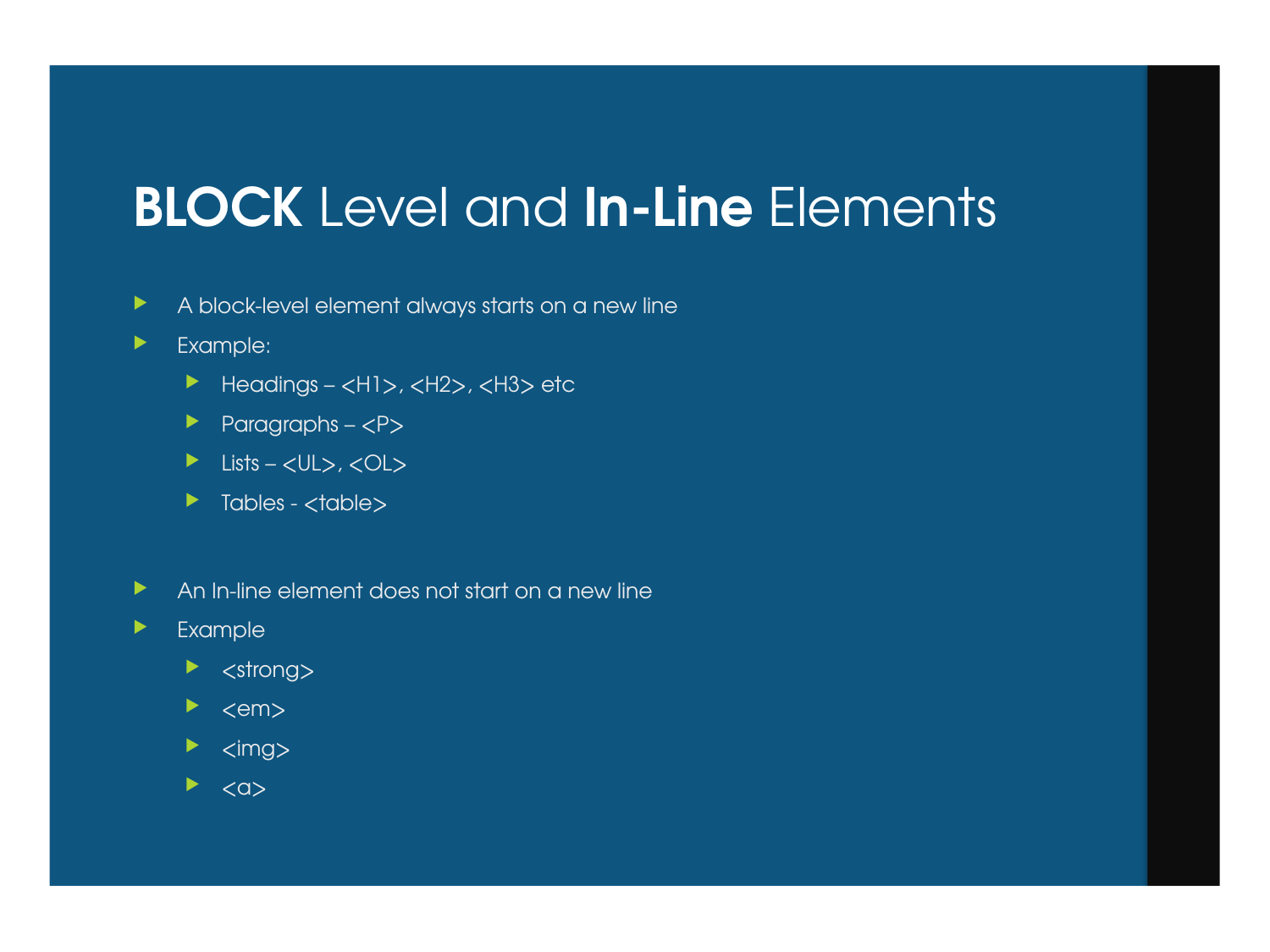

# BLOCK Level and In-Line Elements
A block-level element always starts on a new line
Example:
Headings – <H1>, <H2>, <H3> etc
Paragraphs – <P>
Lists – <UL>, <OL>
Tables - <table>

An In-line element does not start on a new line
Example
<strong>
<em>
<img>
<a>